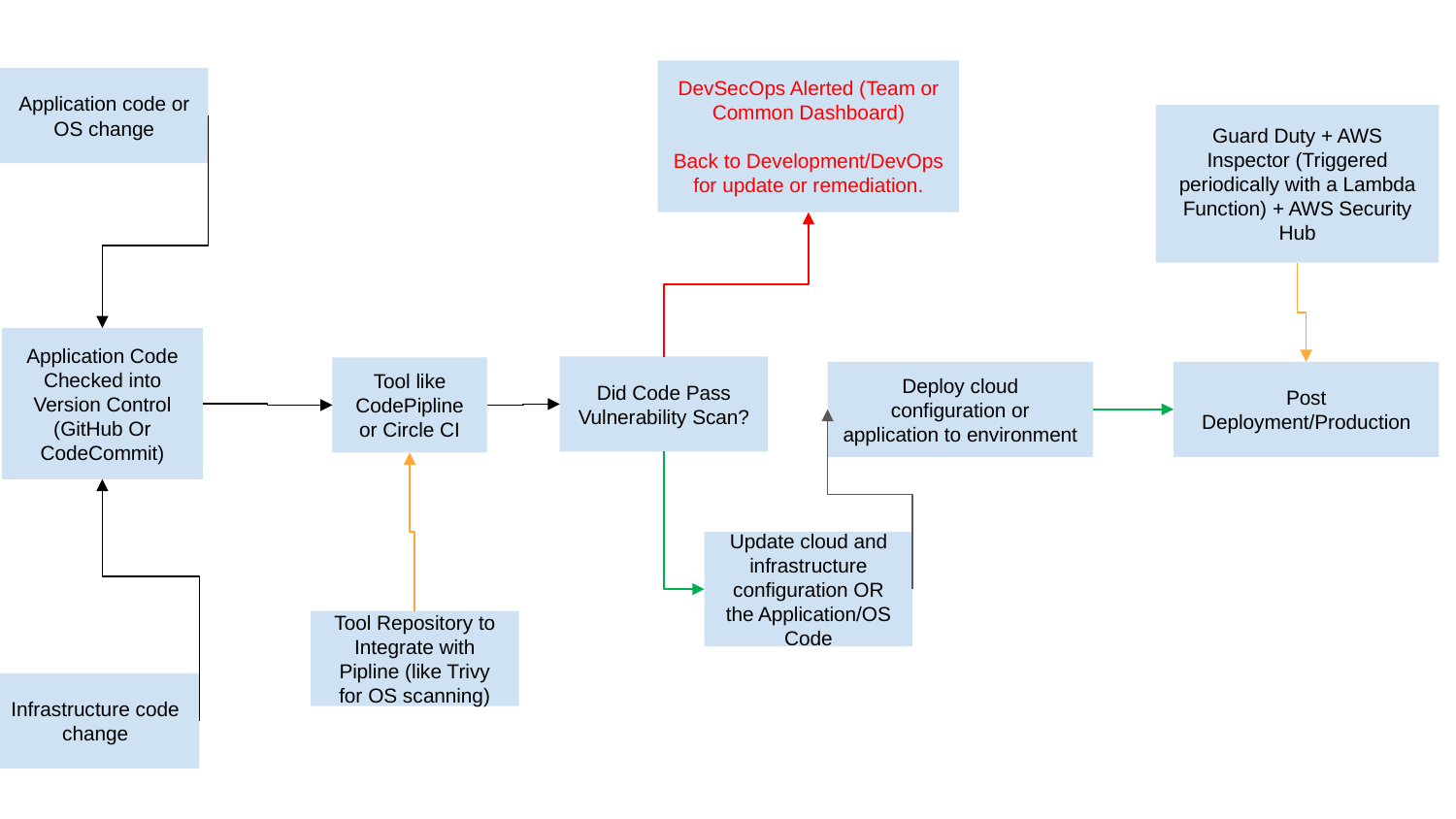

DevSecOps Alerted (Team or Common Dashboard)
Back to Development/DevOps for update or remediation.
Application code or OS change
Guard Duty + AWS Inspector (Triggered periodically with a Lambda Function) + AWS Security Hub
Application Code Checked into Version Control (GitHub Or CodeCommit)
Did Code Pass Vulnerability Scan?
Tool like CodePipline or Circle CI
Deploy cloud configuration or application to environment
Post Deployment/Production
Update cloud and infrastructure configuration OR the Application/OS Code
Tool Repository to Integrate with Pipline (like Trivy for OS scanning)
Infrastructure code change